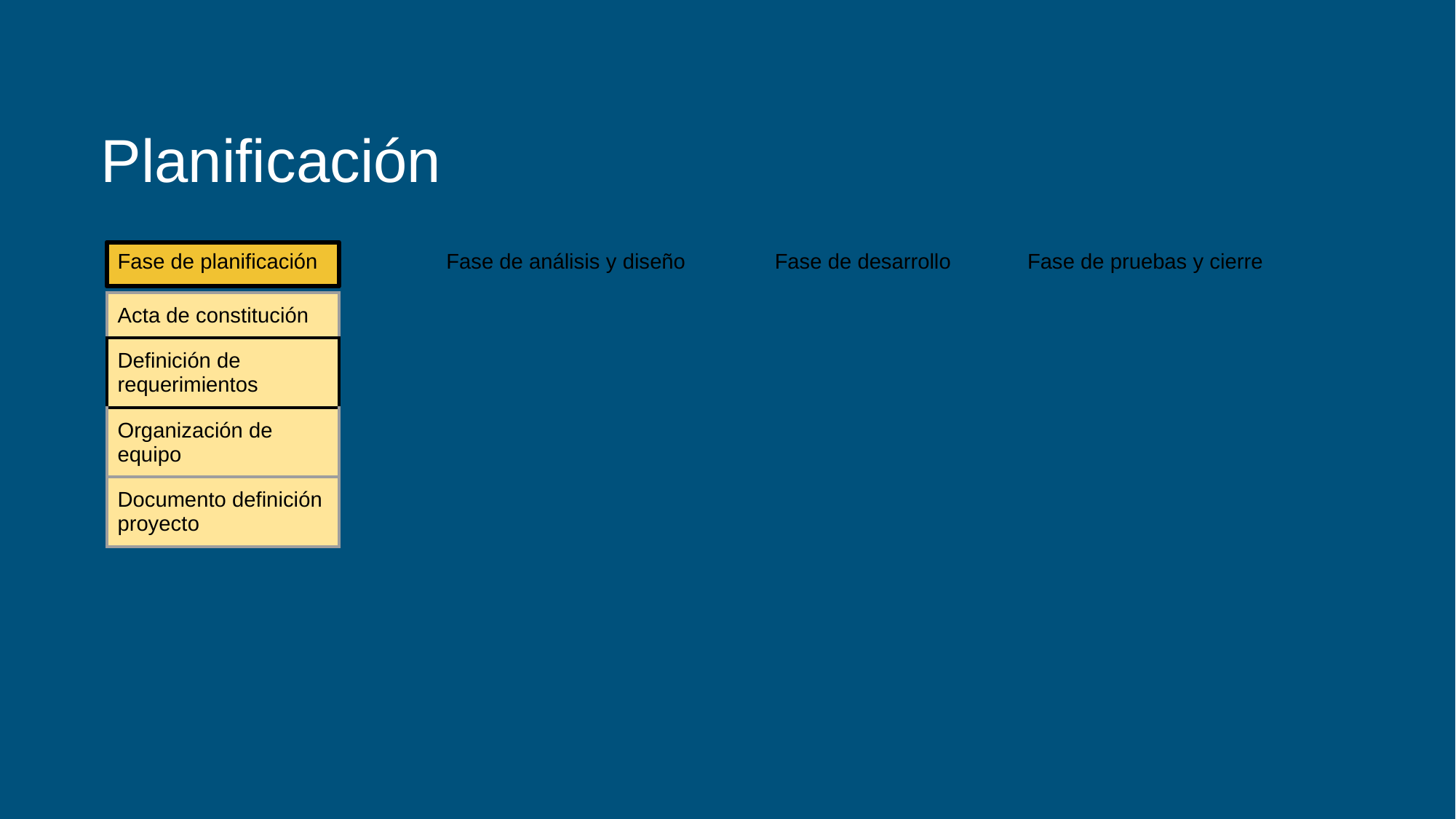

# Planificación
Fase de planificación
Fase de análisis y diseño
Fase de desarrollo
Fase de pruebas y cierre

| Acta de constitución |
| --- |
| Definición de requerimientos |
| Organización de equipo |
| Documento definición proyecto |